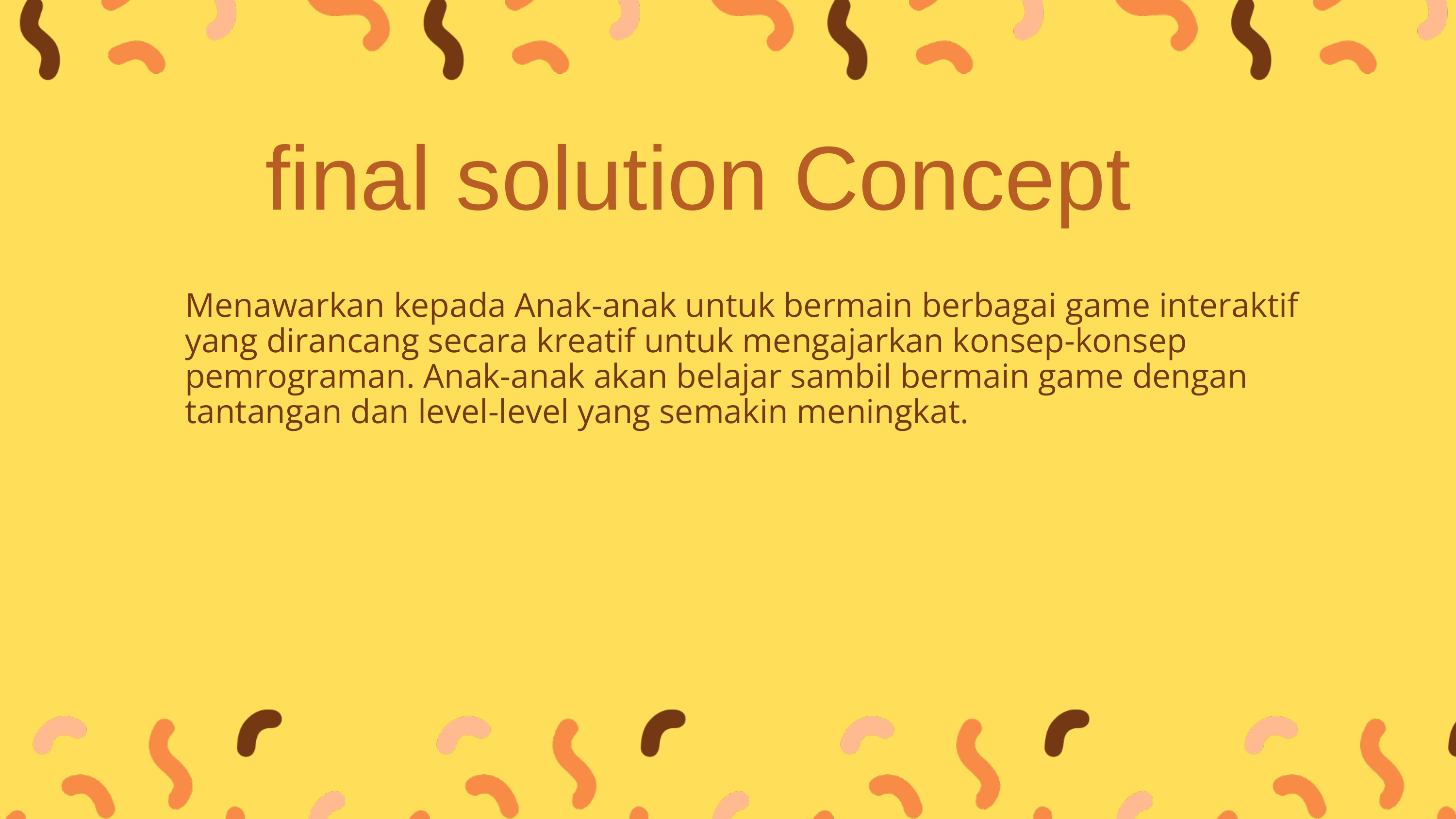

final solution Concept
Menawarkan kepada Anak-anak untuk bermain berbagai game interaktif yang dirancang secara kreatif untuk mengajarkan konsep-konsep pemrograman. Anak-anak akan belajar sambil bermain game dengan tantangan dan level-level yang semakin meningkat.